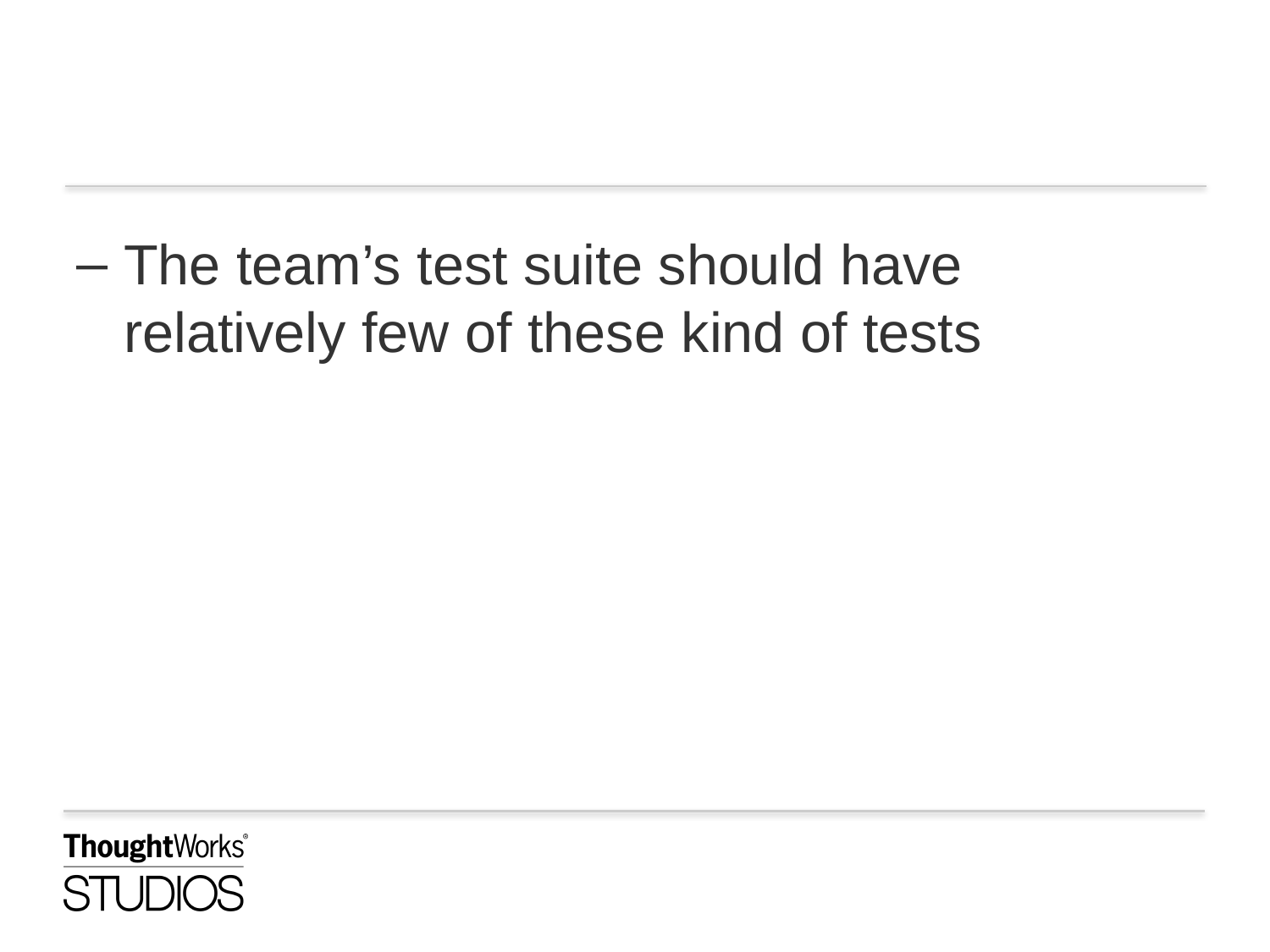

The team’s test suite should have relatively few of these kind of tests